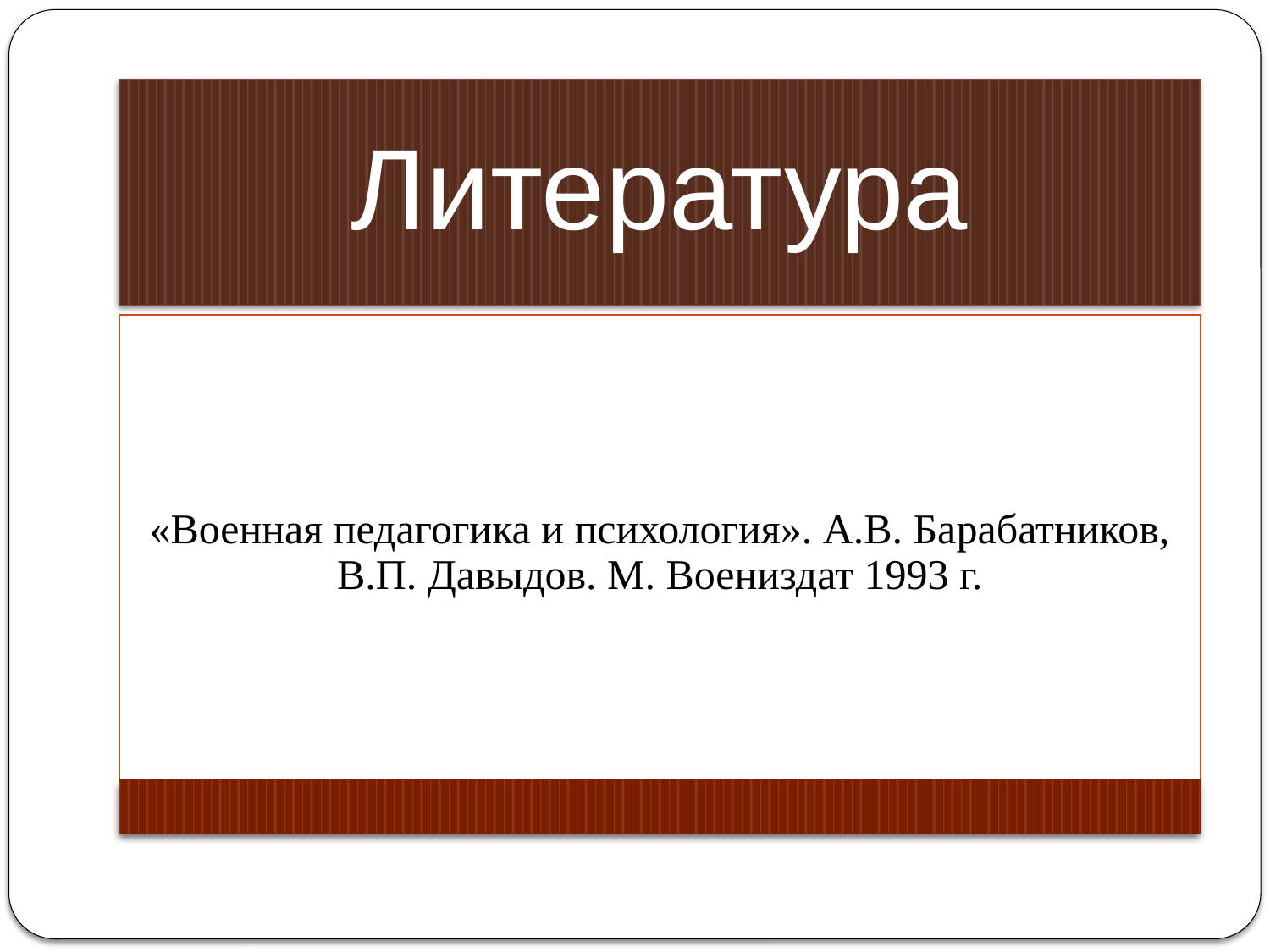

Литература
«Военная педагогика и психология». А.В. Барабатников, В.П. Давыдов. М. Воениздат 1993 г.